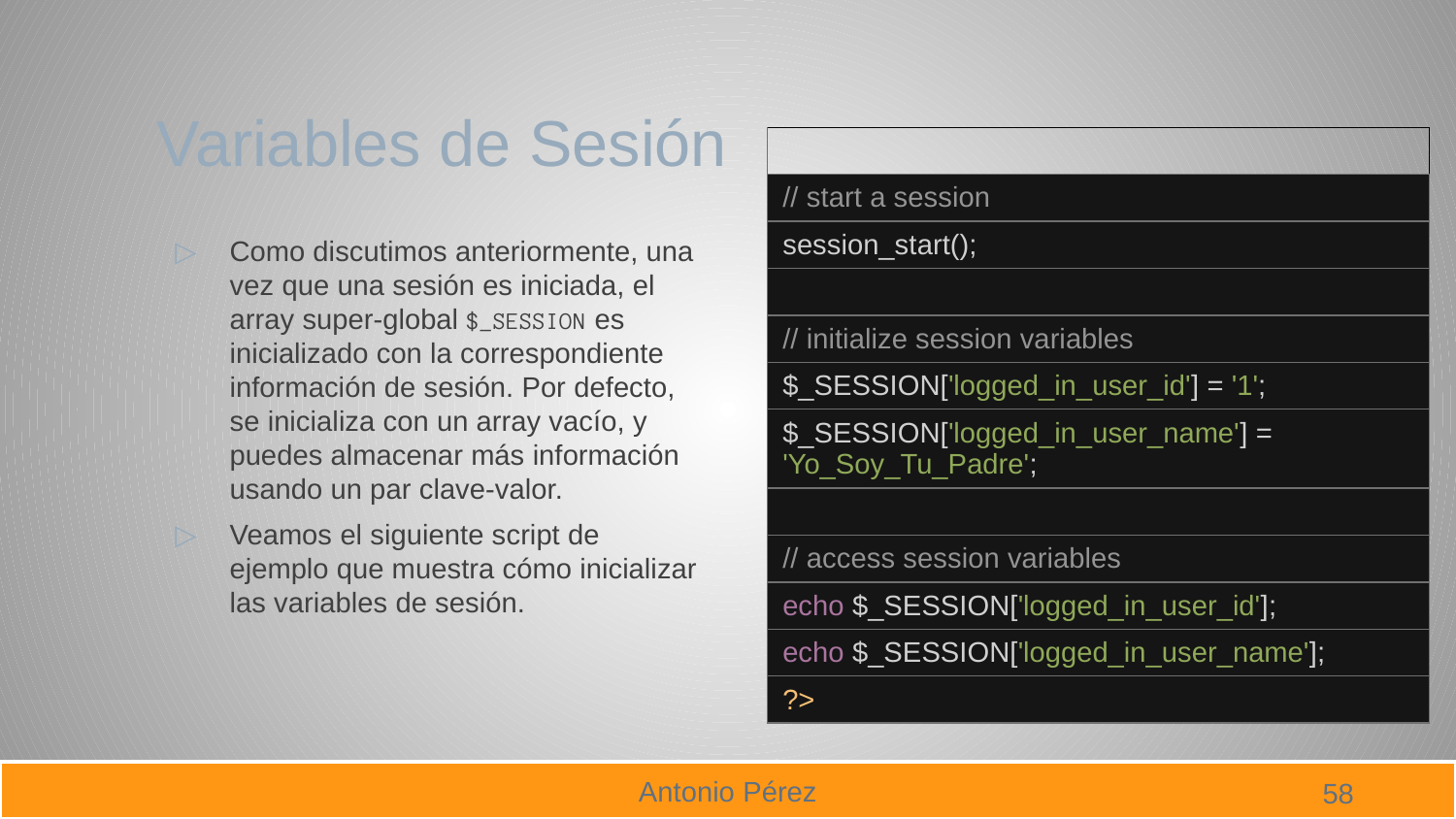

# Variables de Sesión
|  |
| --- |
| // start a session |
| session\_start(); |
|  |
| // initialize session variables |
| $\_SESSION['logged\_in\_user\_id'] = '1'; |
| $\_SESSION['logged\_in\_user\_name'] = 'Yo\_Soy\_Tu\_Padre'; |
|  |
| // access session variables |
| echo $\_SESSION['logged\_in\_user\_id']; |
| echo $\_SESSION['logged\_in\_user\_name']; |
| ?> |
Como discutimos anteriormente, una vez que una sesión es iniciada, el array super-global $_SESSION es inicializado con la correspondiente información de sesión. Por defecto, se inicializa con un array vacío, y puedes almacenar más información usando un par clave-valor.
Veamos el siguiente script de ejemplo que muestra cómo inicializar las variables de sesión.

58